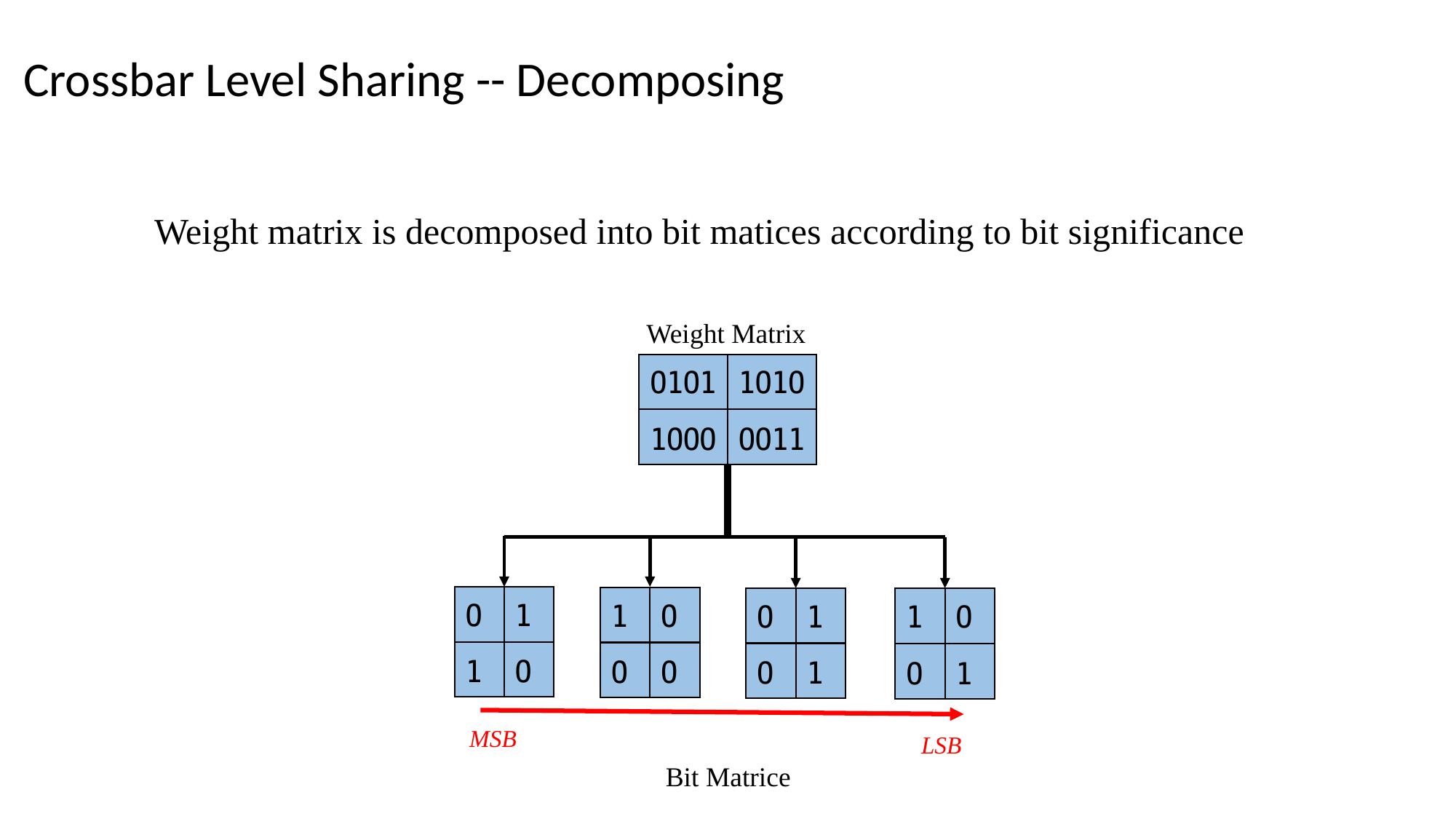

# Crossbar Level Sharing -- Decomposing
Weight matrix is decomposed into bit matices according to bit significance
Weight Matrix

0101
1010

1000
0011

1
0

0
1

0
1

0
0

1
0

1
0

0
1

1
0
MSB
LSB
Bit Matrice